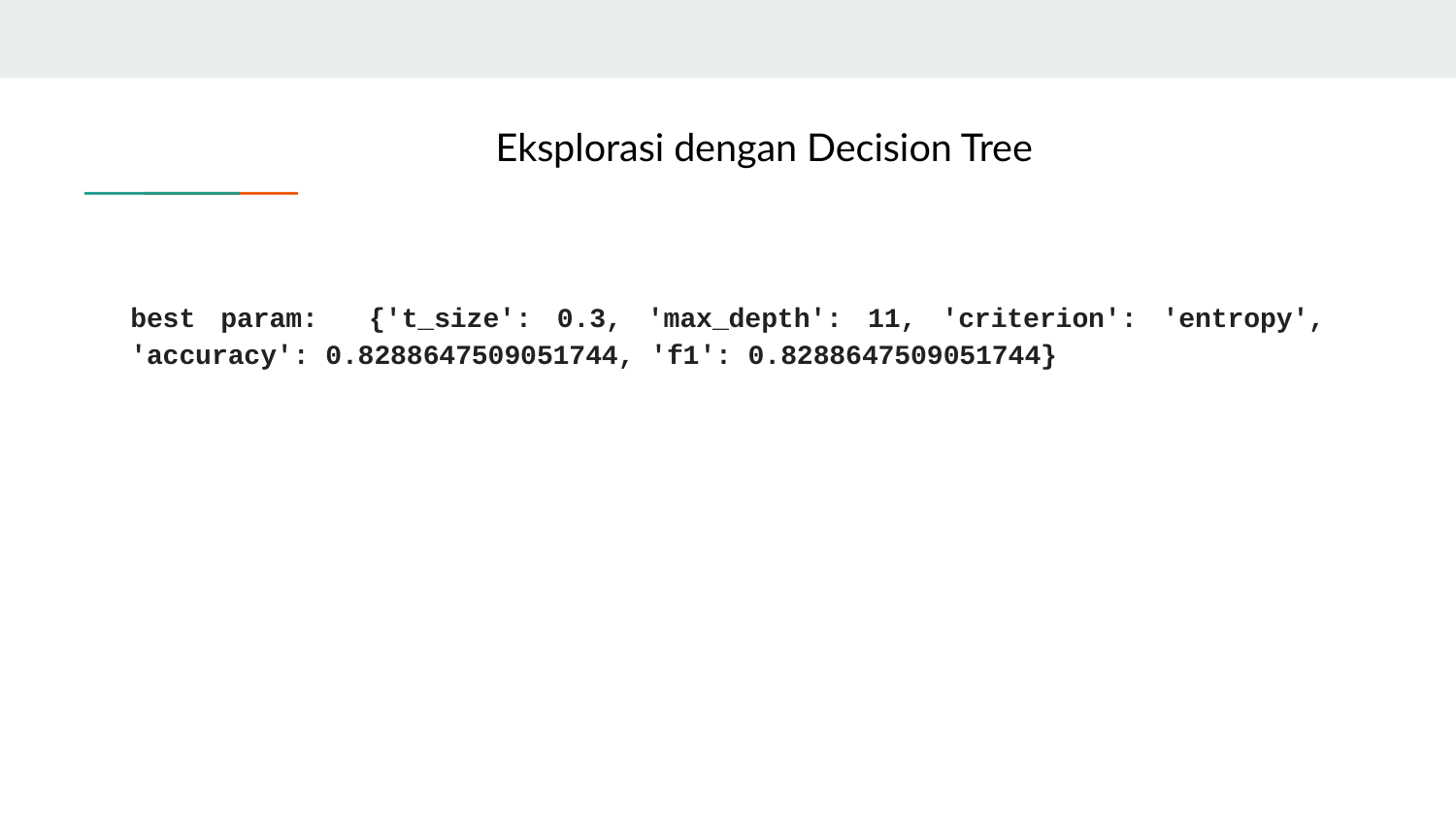

# Eksplorasi dengan Decision Tree

best param:  {'t_size': 0.3, 'max_depth': 11, 'criterion': 'entropy', 'accuracy': 0.8288647509051744, 'f1': 0.8288647509051744}